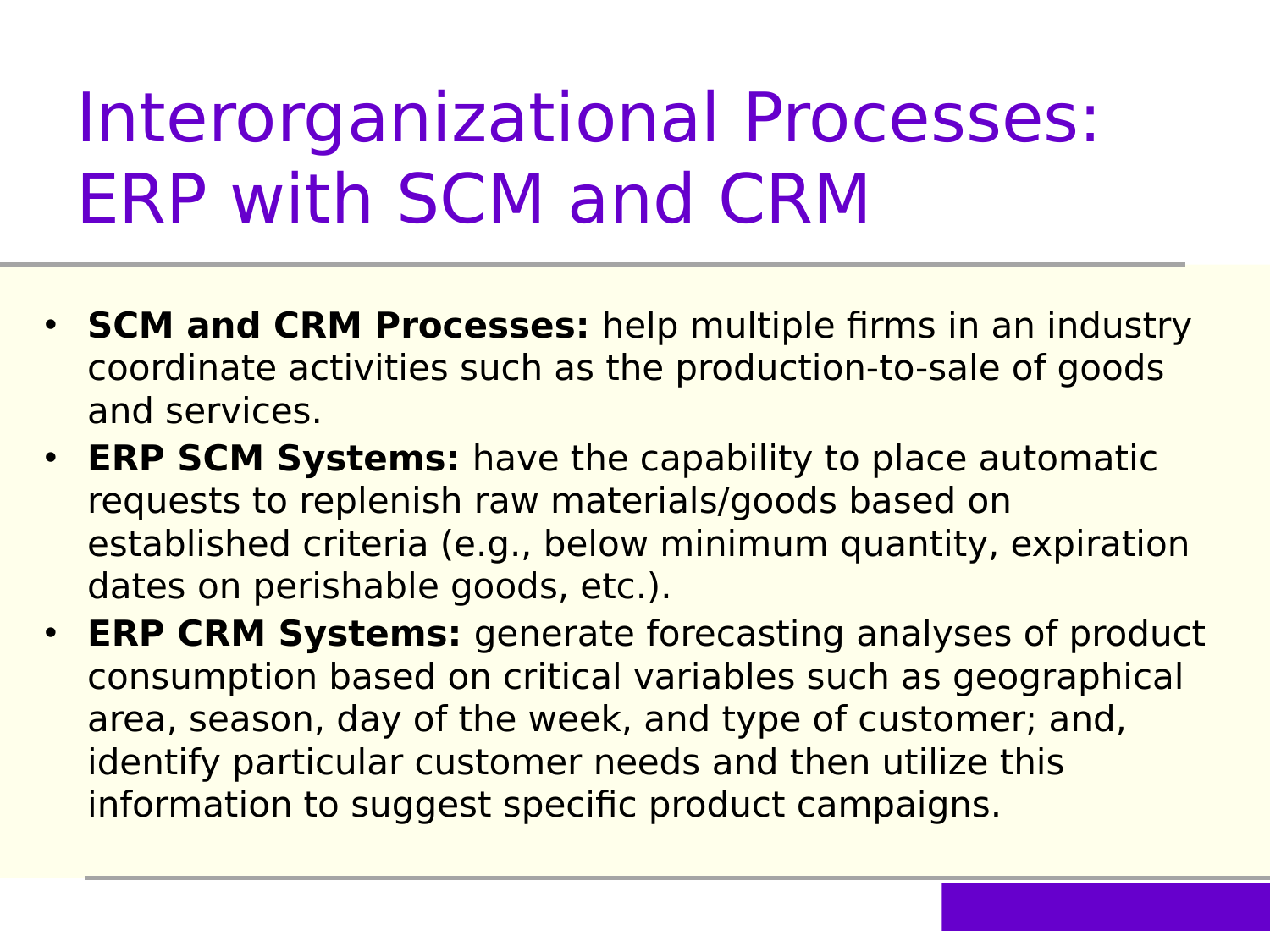

Interorganizational Processes: ERP with SCM and CRM
SCM and CRM Processes: help multiple firms in an industry coordinate activities such as the production-to-sale of goods and services.
ERP SCM Systems: have the capability to place automatic requests to replenish raw materials/goods based on established criteria (e.g., below minimum quantity, expiration dates on perishable goods, etc.).
ERP CRM Systems: generate forecasting analyses of product consumption based on critical variables such as geographical area, season, day of the week, and type of customer; and, identify particular customer needs and then utilize this information to suggest specific product campaigns.